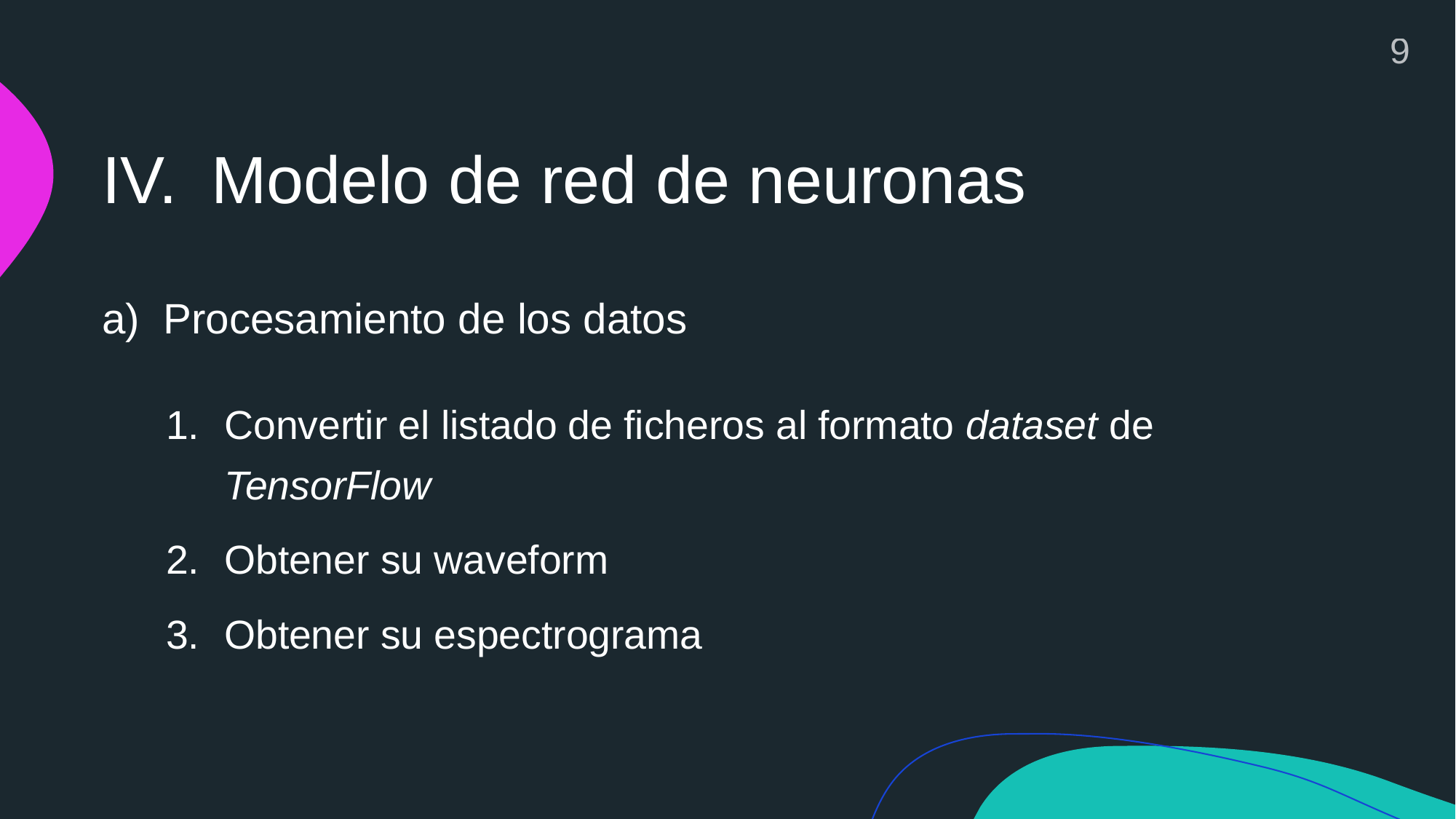

9
# IV.	Modelo de red de neuronas
Procesamiento de los datos
Convertir el listado de ficheros al formato dataset de TensorFlow
Obtener su waveform
Obtener su espectrograma